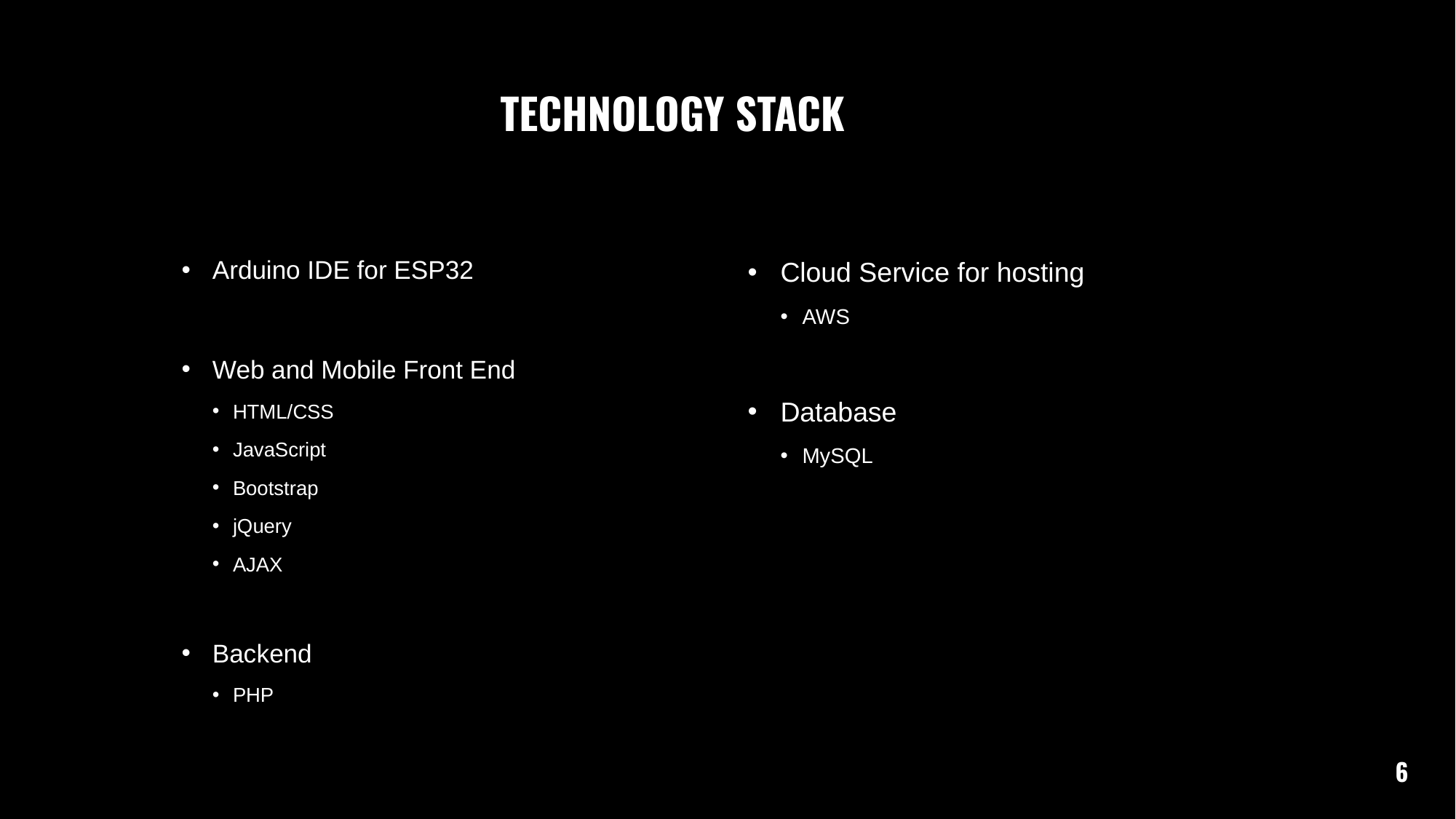

# TECHNOLOGY STACK
Arduino IDE for ESP32

Web and Mobile Front End
HTML/CSS
JavaScript
Bootstrap
jQuery
AJAX

Backend
PHP
Cloud Service for hosting
AWS

Database
MySQL

6